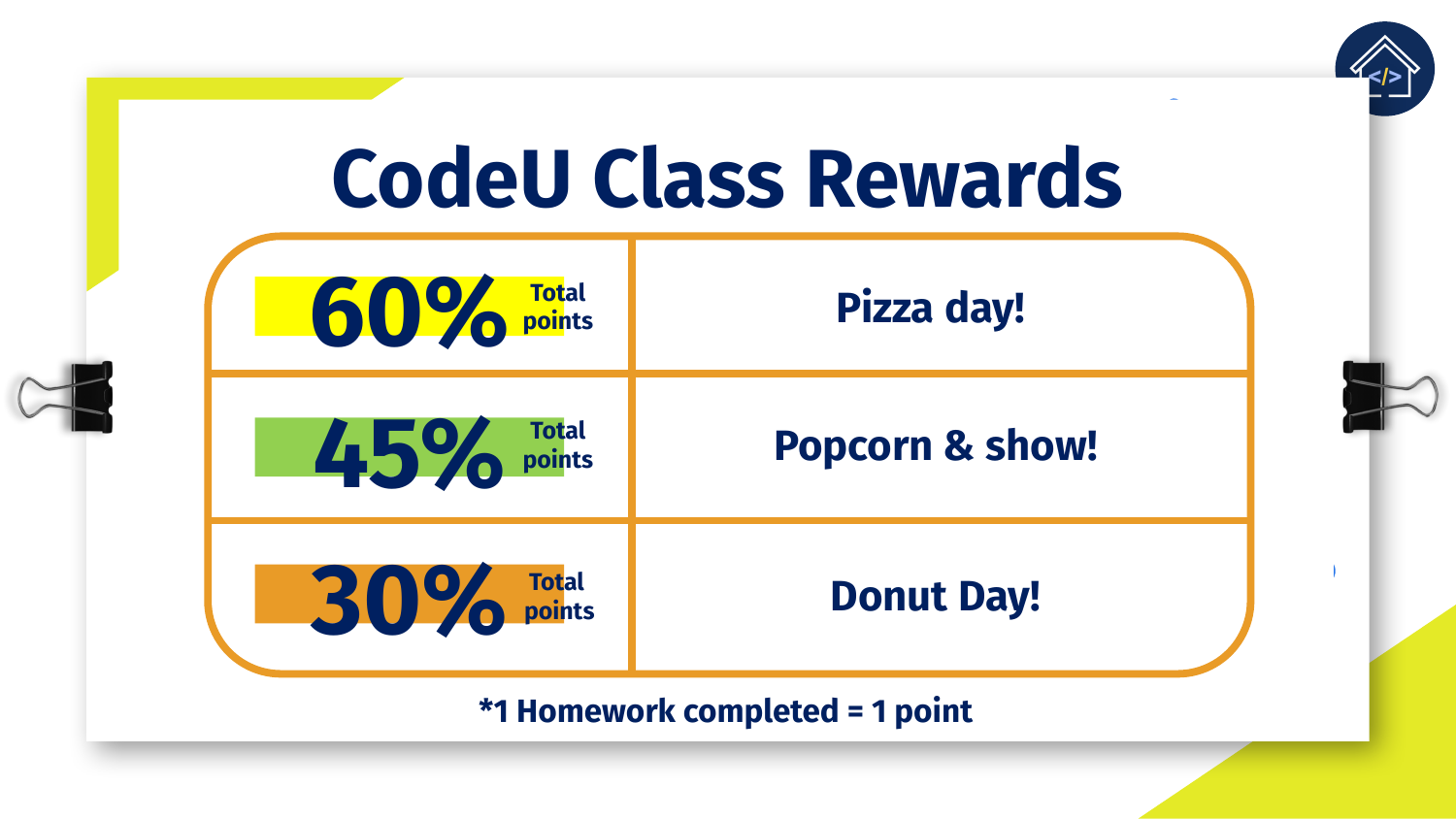

# CodeU Class Rewards

Total
points
Pizza day!
60%
Total
points
Popcorn & show!
45%
30%
Donut Day!
Total
points
*1 Homework completed = 1 point